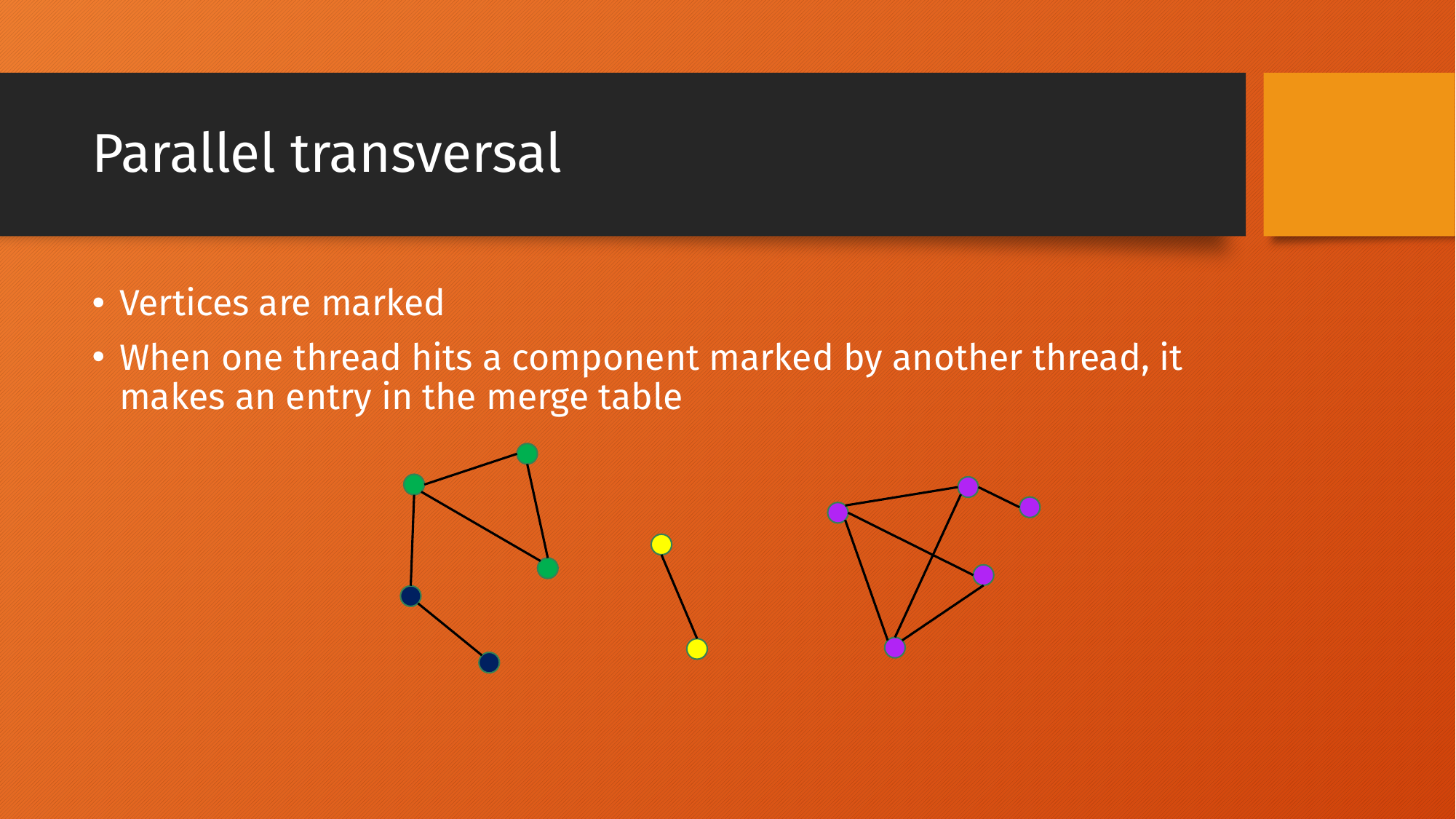

# Parallel transversal
Vertices are marked
When one thread hits a component marked by another thread, it makes an entry in the merge table